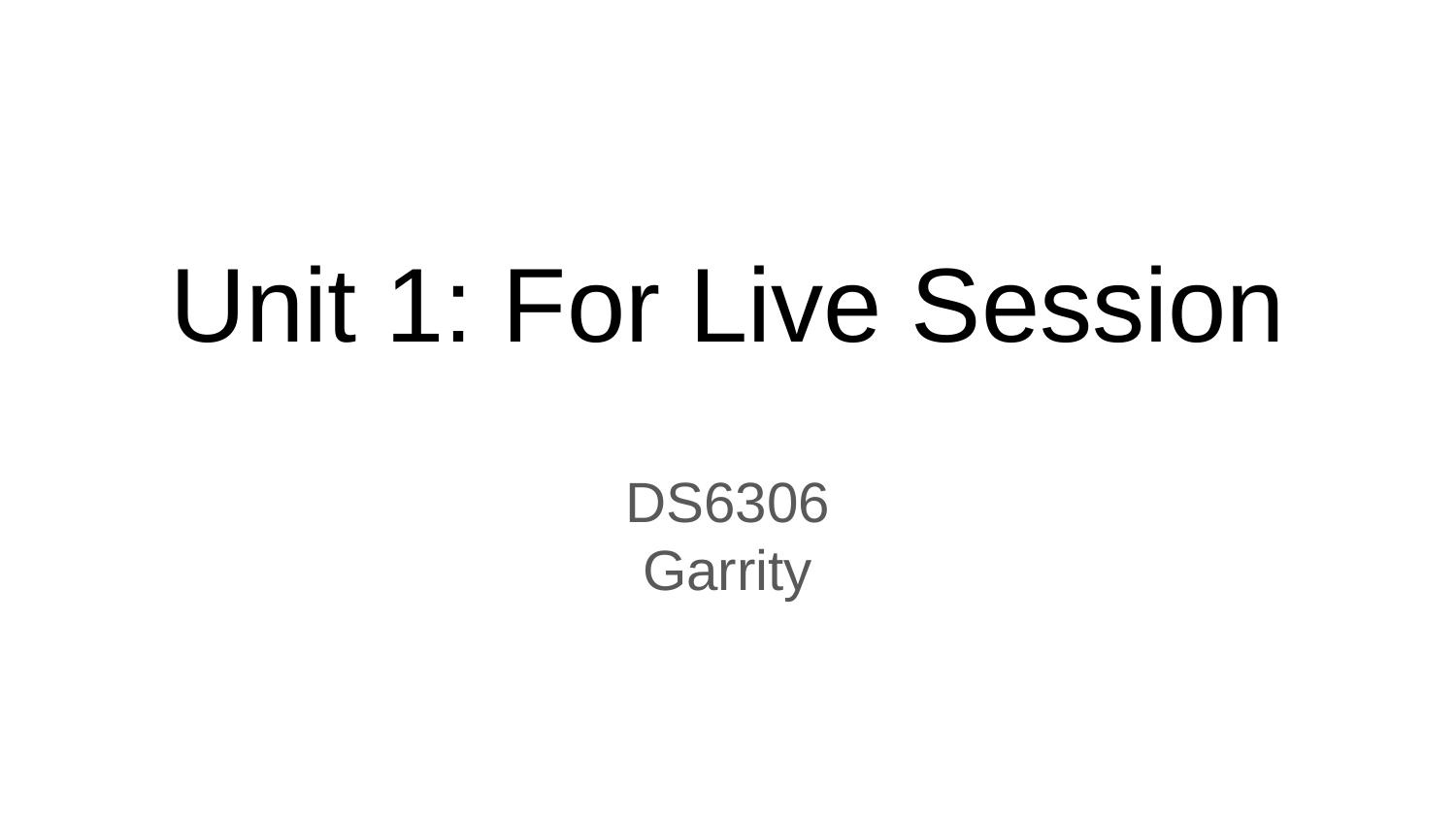

# Unit 1: For Live Session
DS6306
Garrity